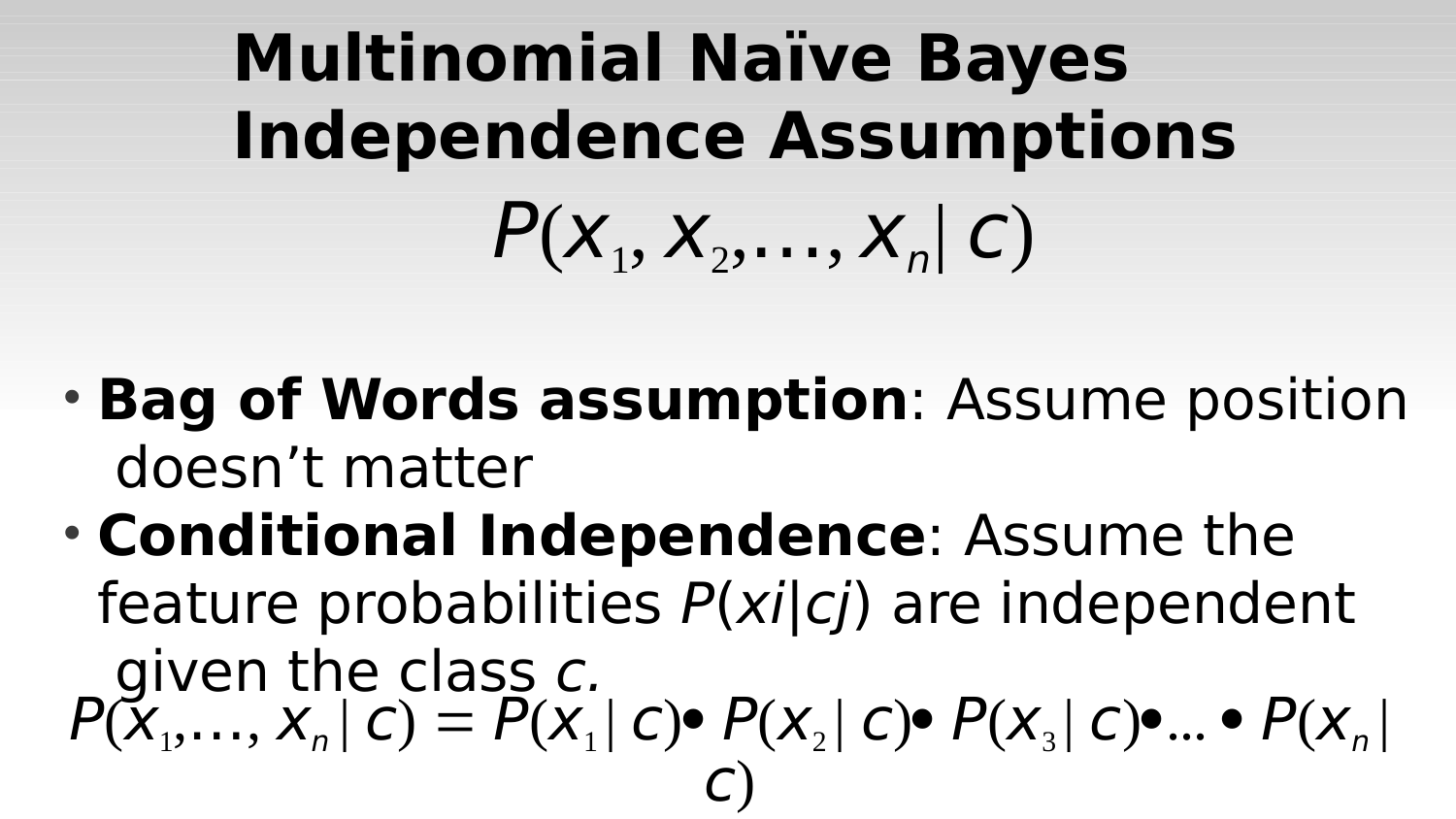

# Multinomial Naïve Bayes
Independence Assumptions
P(x1, x2,…, xn | c)
Bag of Words assumption: Assume position  doesn’t matter
Conditional Independence: Assume the  feature probabilities P(xi|cj) are independent  given the class c.
P(x1,…, xn | c) = P(x1 | c)• P(x2 | c)• P(x3 | c)•... • P(xn | c)